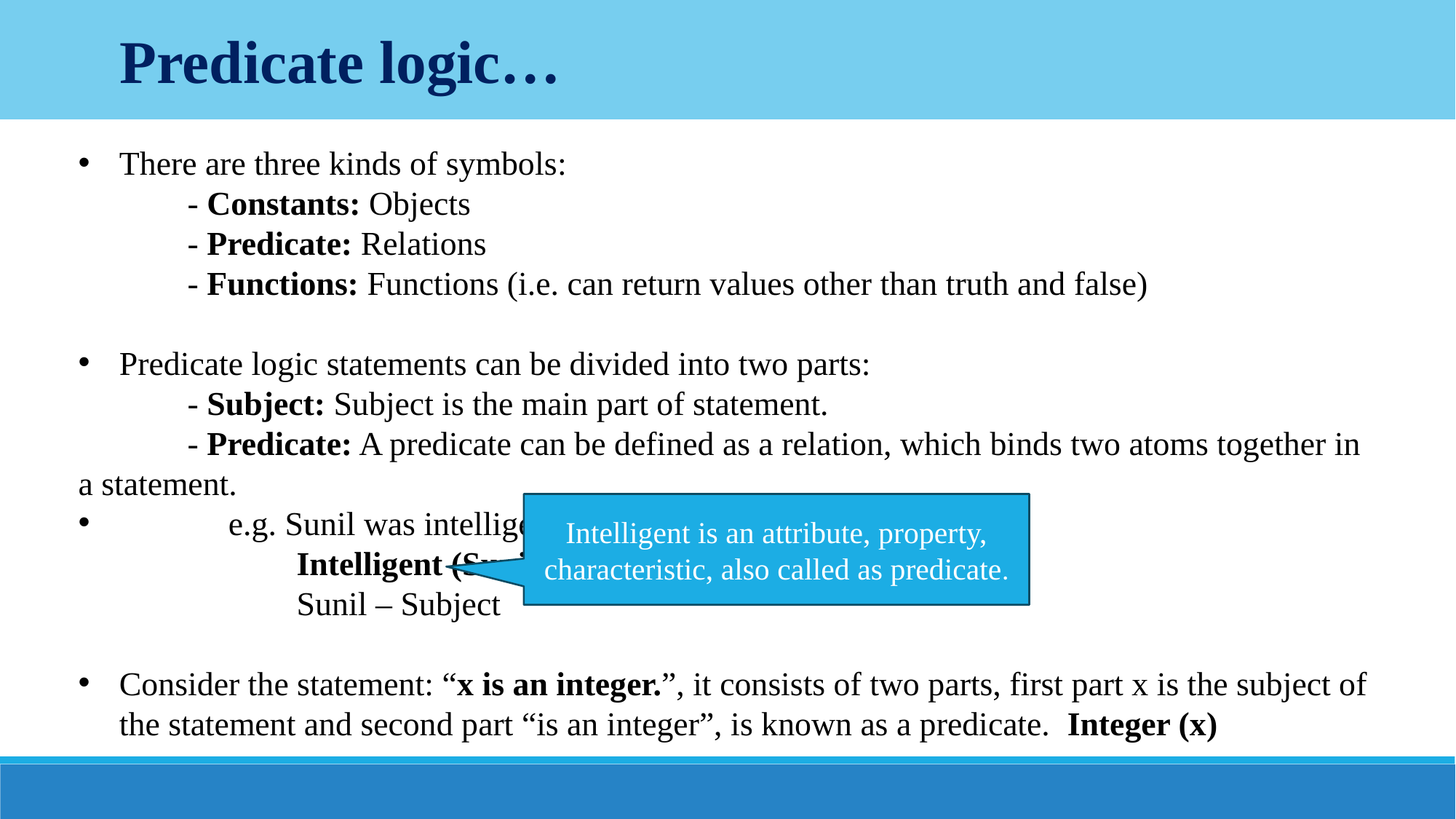

Predicate logic…

There are three kinds of symbols:
	- Constants: Objects
	- Predicate: Relations
	- Functions: Functions (i.e. can return values other than truth and false)

Predicate logic statements can be divided into two parts:
	- Subject: Subject is the main part of statement.
	- Predicate: A predicate can be defined as a relation, which binds two atoms together in a statement.
	e.g. Sunil was intelligent
		Intelligent (Sunil)
		Sunil – Subject

Consider the statement: “x is an integer.”, it consists of two parts, first part x is the subject of the statement and second part “is an integer”, is known as a predicate.  Integer (x)
Intelligent is an attribute, property, characteristic, also called as predicate.